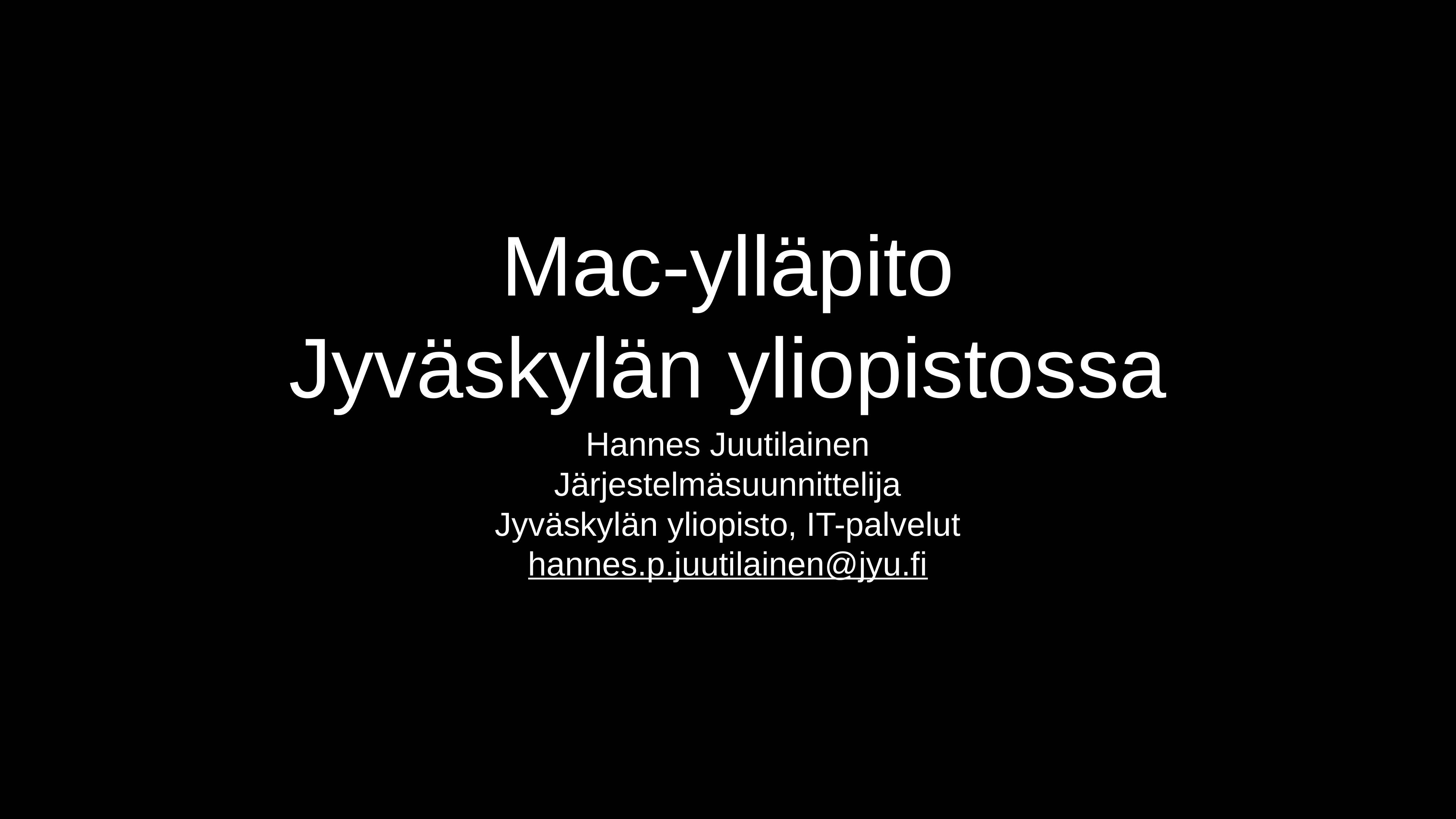

# Mac-ylläpito
Jyväskylän yliopistossa
Hannes Juutilainen
Järjestelmäsuunnittelija
Jyväskylän yliopisto, IT-palvelut
hannes.p.juutilainen@jyu.fi